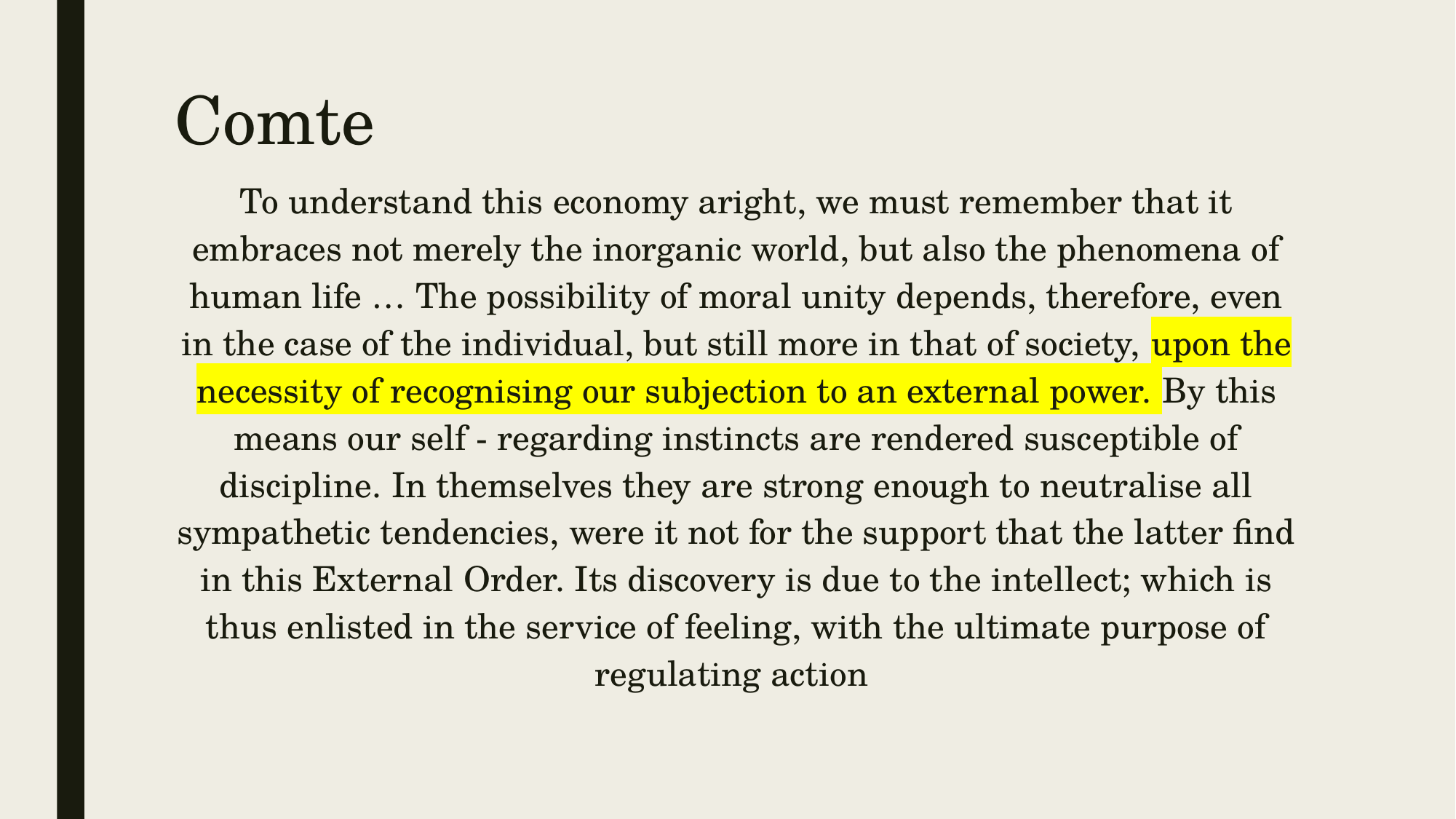

# Comte
To understand this economy aright, we must remember that it embraces not merely the inorganic world, but also the phenomena of human life … The possibility of moral unity depends, therefore, even in the case of the individual, but still more in that of society, upon the necessity of recognising our subjection to an external power. By this means our self ‐ regarding instincts are rendered susceptible of discipline. In themselves they are strong enough to neutralise all sympathetic tendencies, were it not for the support that the latter find in this External Order. Its discovery is due to the intellect; which is thus enlisted in the service of feeling, with the ultimate purpose of regulating action